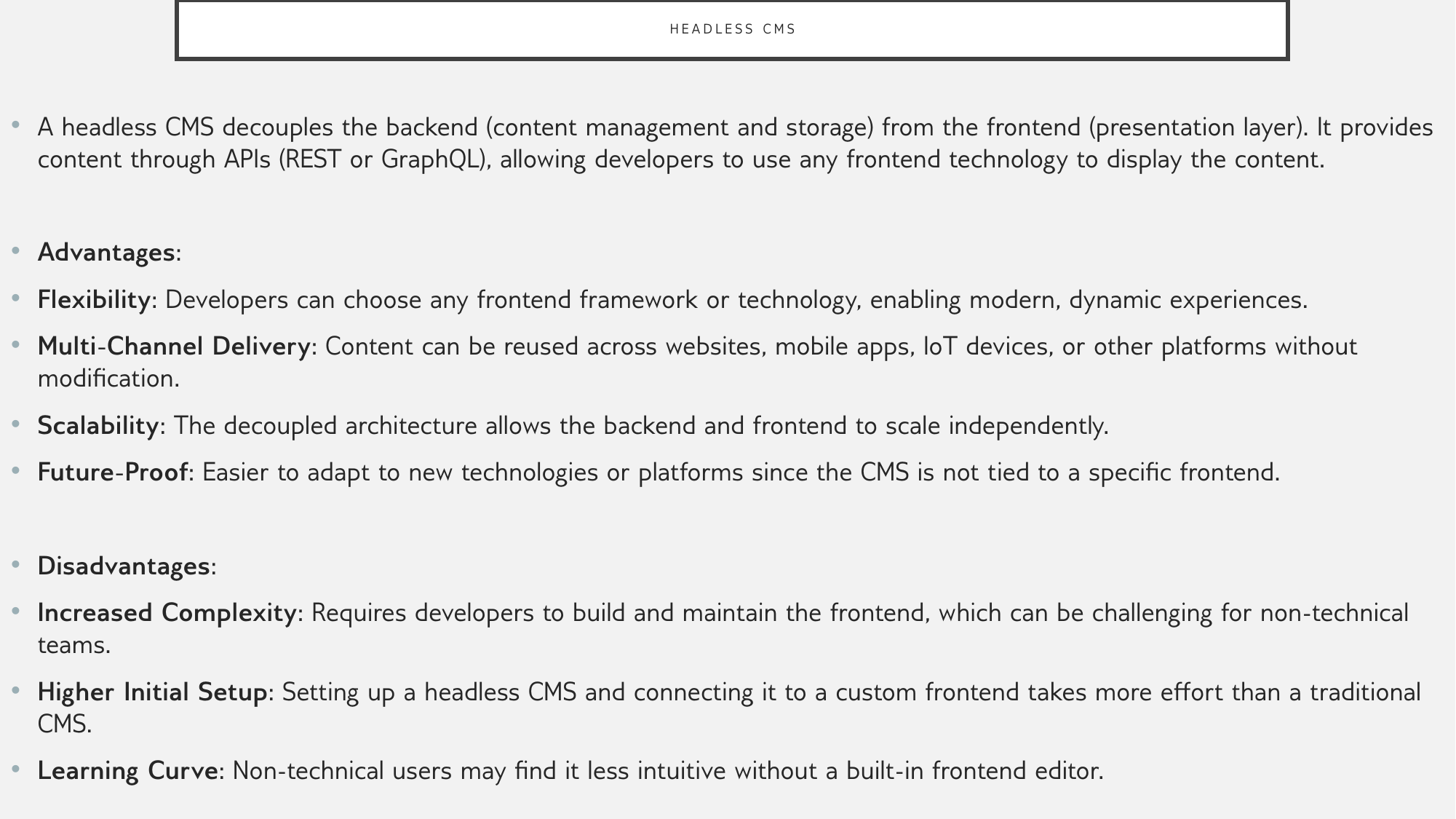

# Headless CMS
A headless CMS decouples the backend (content management and storage) from the frontend (presentation layer). It provides content through APIs (REST or GraphQL), allowing developers to use any frontend technology to display the content.

Advantages:
Flexibility: Developers can choose any frontend framework or technology, enabling modern, dynamic experiences.
Multi-Channel Delivery: Content can be reused across websites, mobile apps, IoT devices, or other platforms without modification.
Scalability: The decoupled architecture allows the backend and frontend to scale independently.
Future-Proof: Easier to adapt to new technologies or platforms since the CMS is not tied to a specific frontend.

Disadvantages:
Increased Complexity: Requires developers to build and maintain the frontend, which can be challenging for non-technical teams.
Higher Initial Setup: Setting up a headless CMS and connecting it to a custom frontend takes more effort than a traditional CMS.
Learning Curve: Non-technical users may find it less intuitive without a built-in frontend editor.